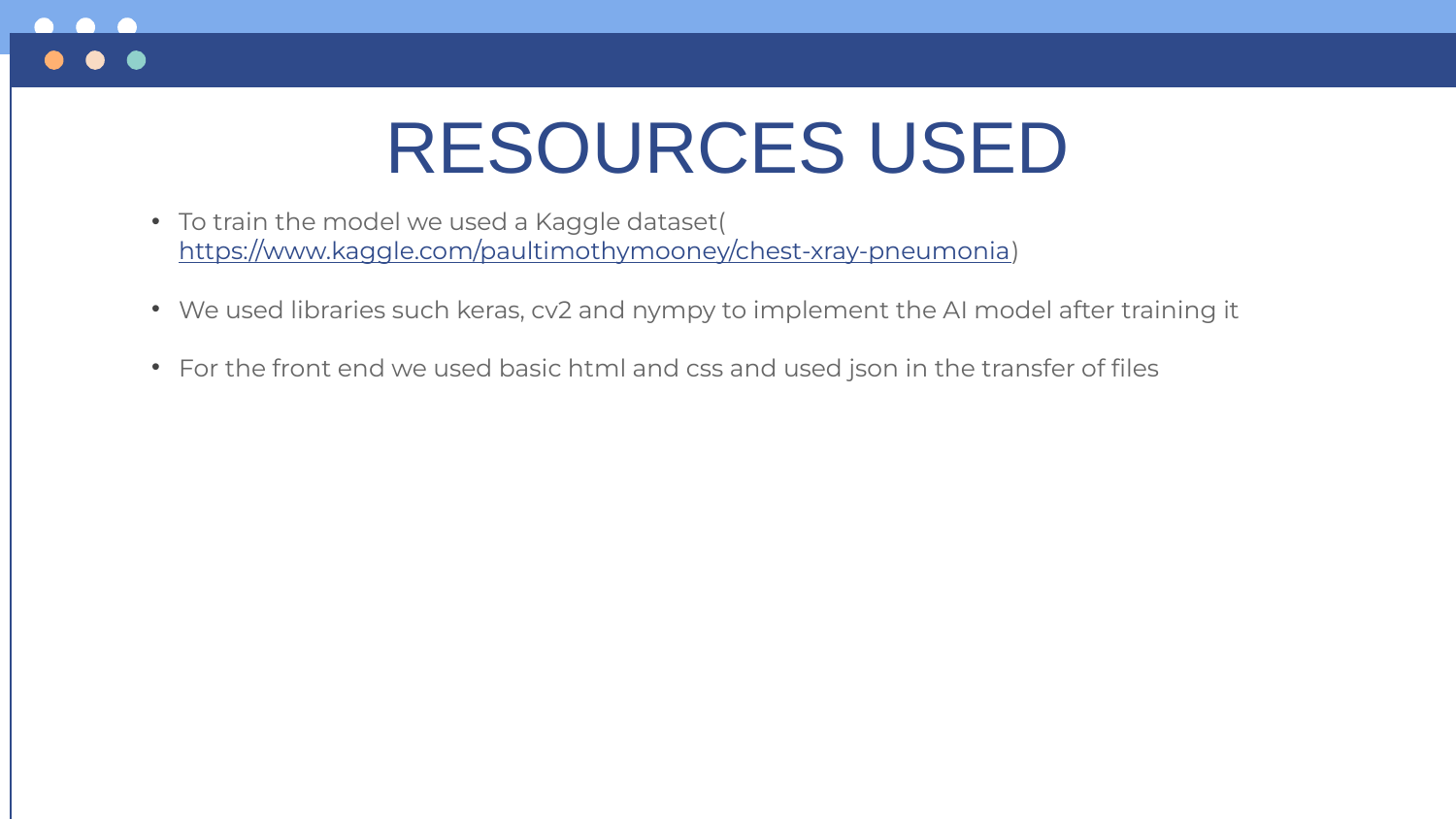

# RESOURCES USED
To train the model we used a Kaggle dataset(https://www.kaggle.com/paultimothymooney/chest-xray-pneumonia)

We used libraries such keras, cv2 and nympy to implement the AI model after training it

For the front end we used basic html and css and used json in the transfer of files